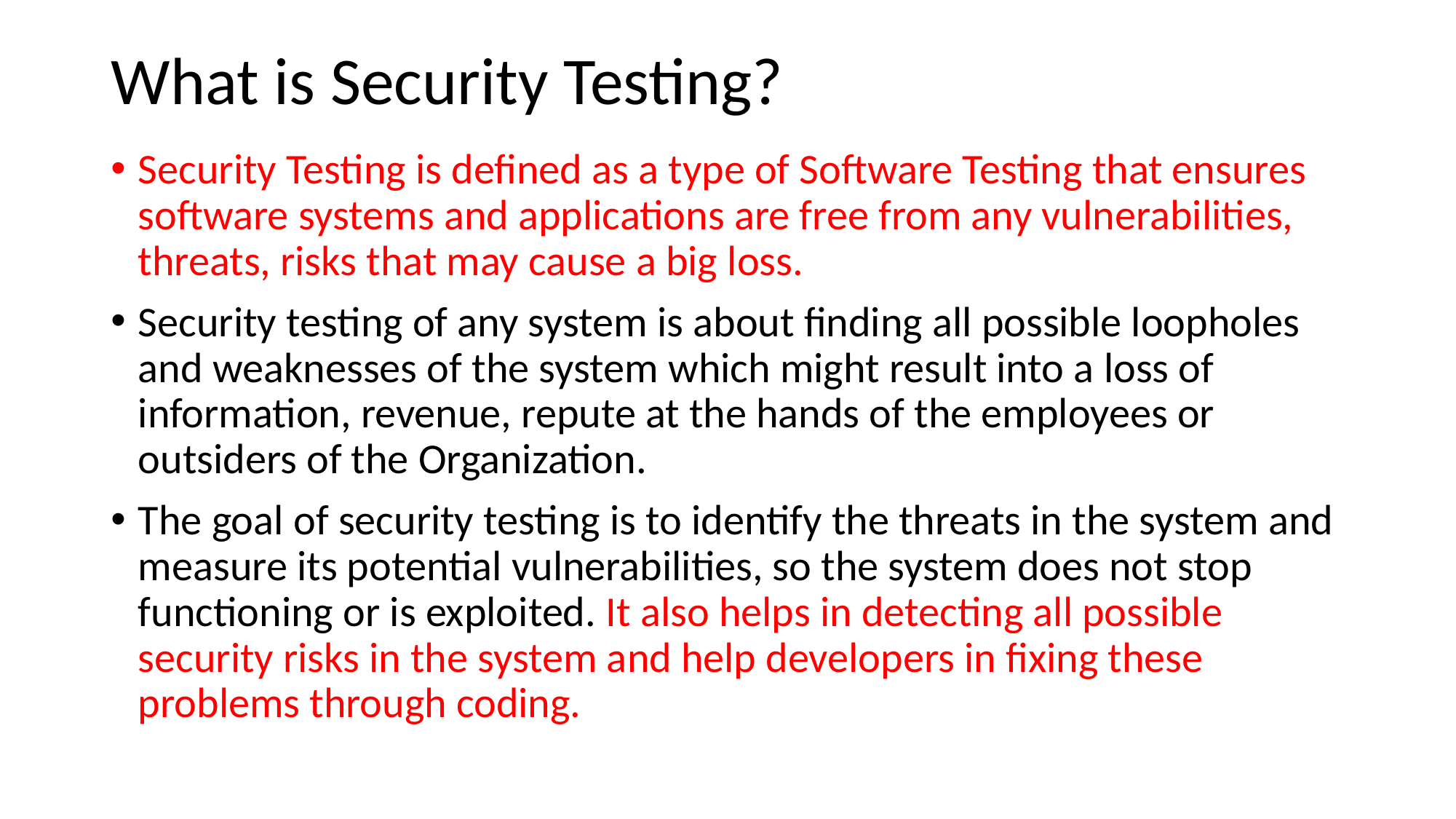

# What is Security Testing?
Security Testing is defined as a type of Software Testing that ensures software systems and applications are free from any vulnerabilities, threats, risks that may cause a big loss.
Security testing of any system is about finding all possible loopholes and weaknesses of the system which might result into a loss of information, revenue, repute at the hands of the employees or outsiders of the Organization.
The goal of security testing is to identify the threats in the system and measure its potential vulnerabilities, so the system does not stop functioning or is exploited. It also helps in detecting all possible security risks in the system and help developers in fixing these problems through coding.